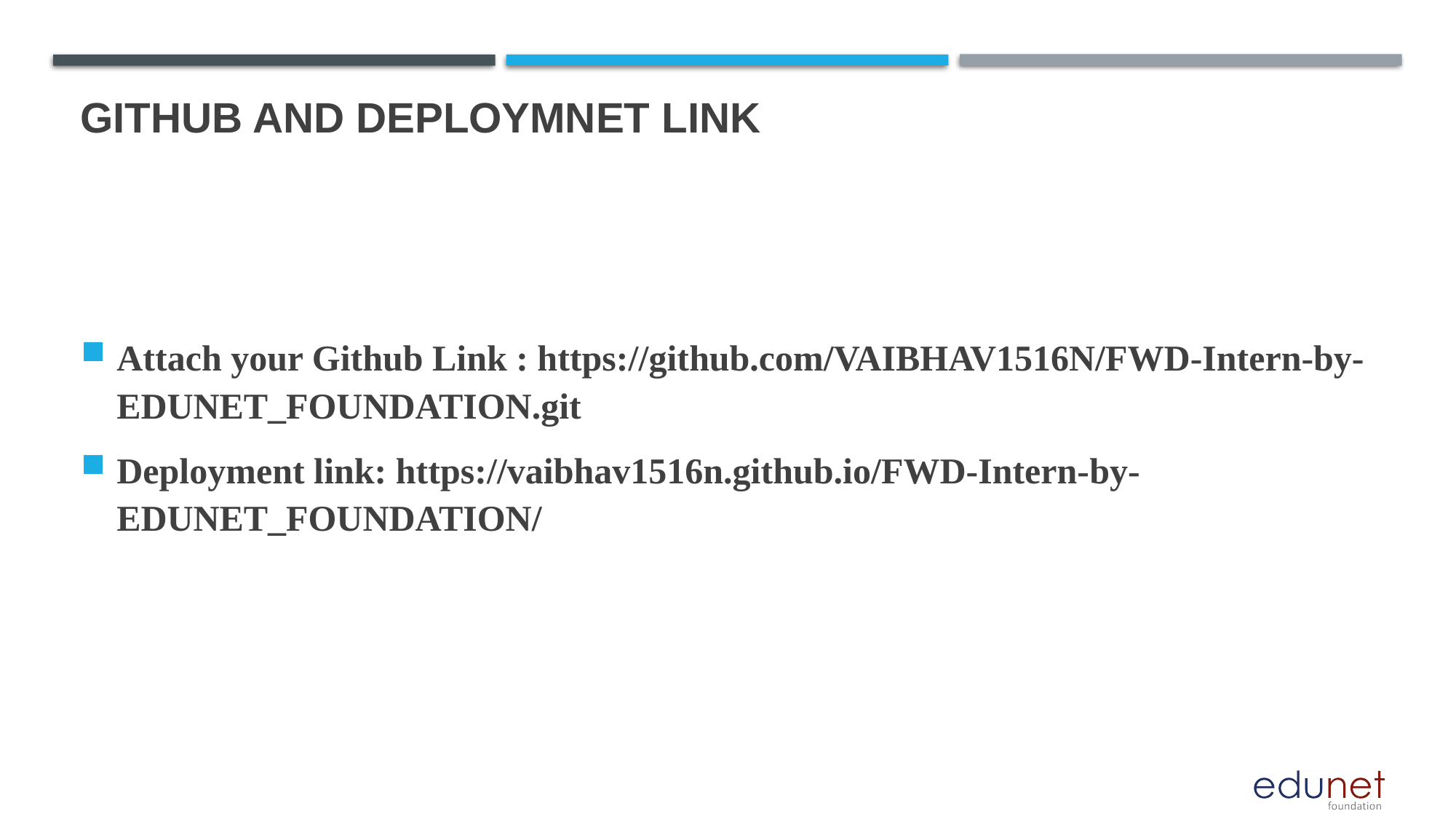

# GITHUB AND DEPLOYMNET LINK
Attach your Github Link : https://github.com/VAIBHAV1516N/FWD-Intern-by-EDUNET_FOUNDATION.git
Deployment link: https://vaibhav1516n.github.io/FWD-Intern-by-EDUNET_FOUNDATION/